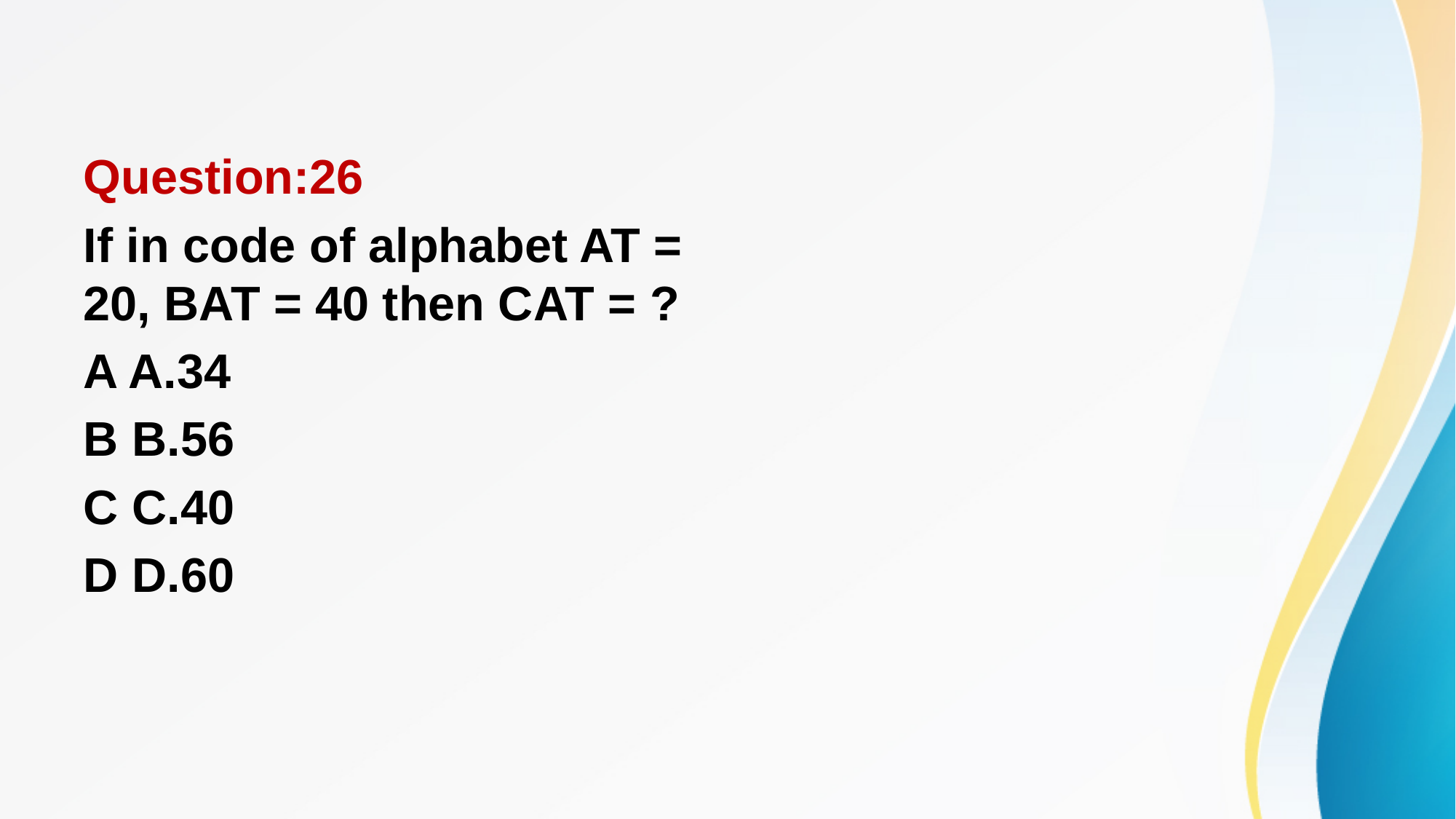

#
Question:26
If in code of alphabet AT = 20, BAT = 40 then CAT = ?
A A.34
B B.56
C C.40
D D.60